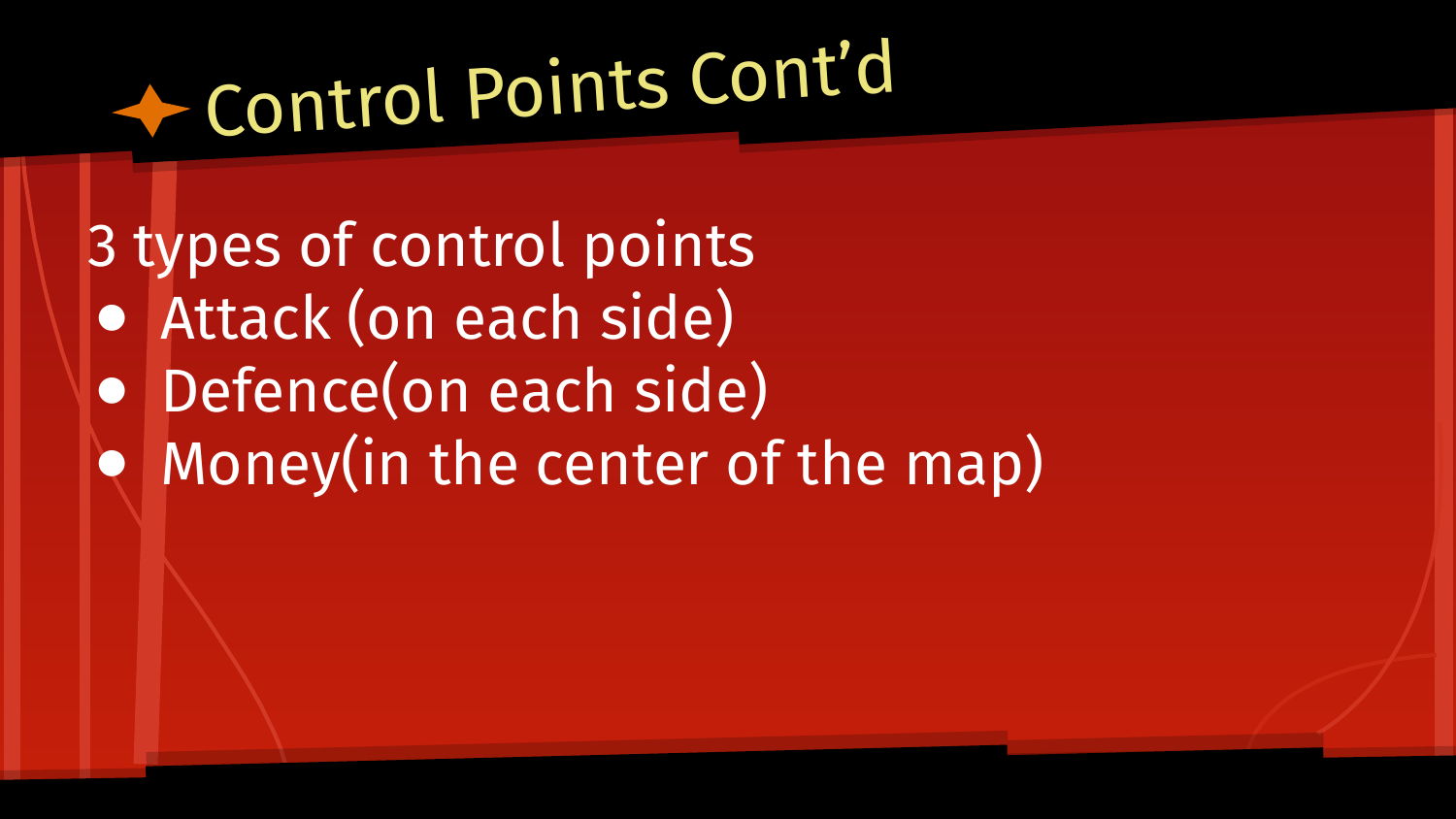

# Control Points Cont’d
3 types of control points
Attack (on each side)
Defence(on each side)
Money(in the center of the map)